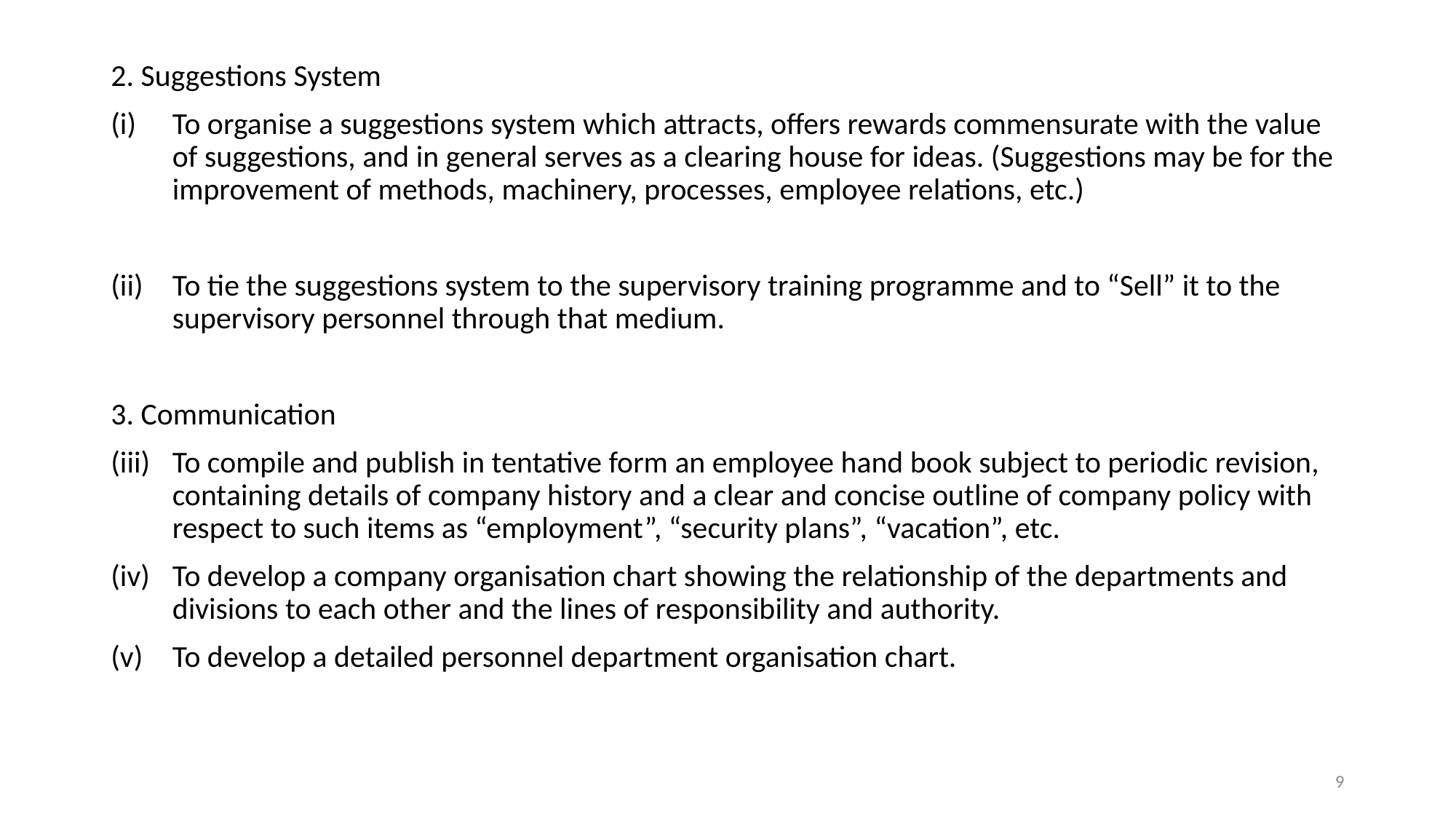

2. Suggestions System
To organise a suggestions system which attracts, offers rewards commensurate with the value of suggestions, and in general serves as a clearing house for ideas. (Suggestions may be for the improvement of methods, machinery, processes, employee relations, etc.)

To tie the suggestions system to the supervisory training programme and to “Sell” it to the      supervisory personnel through that medium.

3. Communication
To compile and publish in tentative form an employee hand book subject to periodic revision, containing details of company history and a clear and concise outline of company policy with respect to such items as “employment”, “security plans”, “vacation”, etc.
To develop a company organisation chart showing the relationship of the departments and divisions to each other and the lines of responsibility and authority.
To develop a detailed personnel department organisation chart.
9